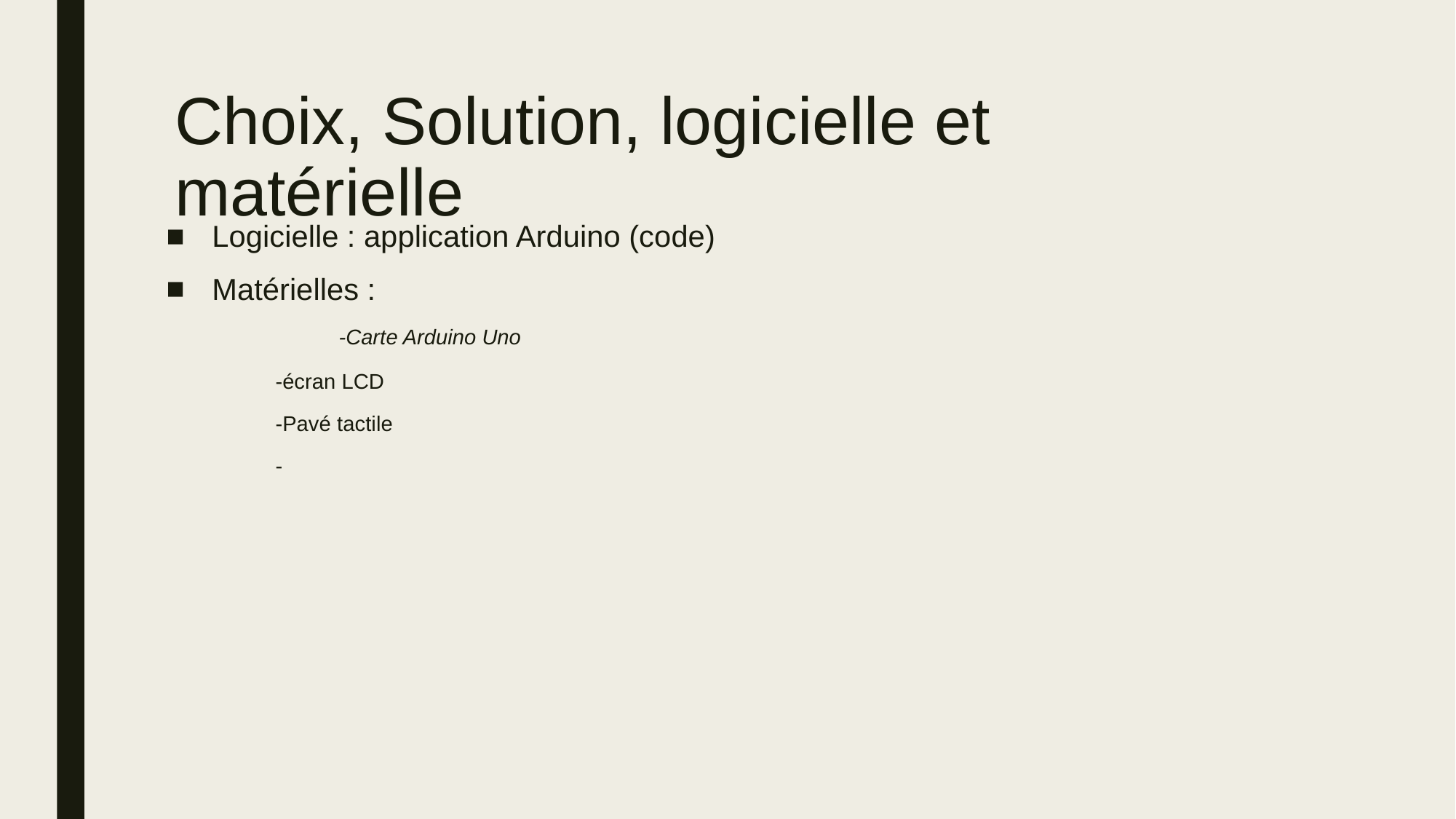

# Choix, Solution, logicielle et matérielle
Logicielle : application Arduino (code)
Matérielles :
	-Carte Arduino Uno
	-écran LCD
	-Pavé tactile
	-